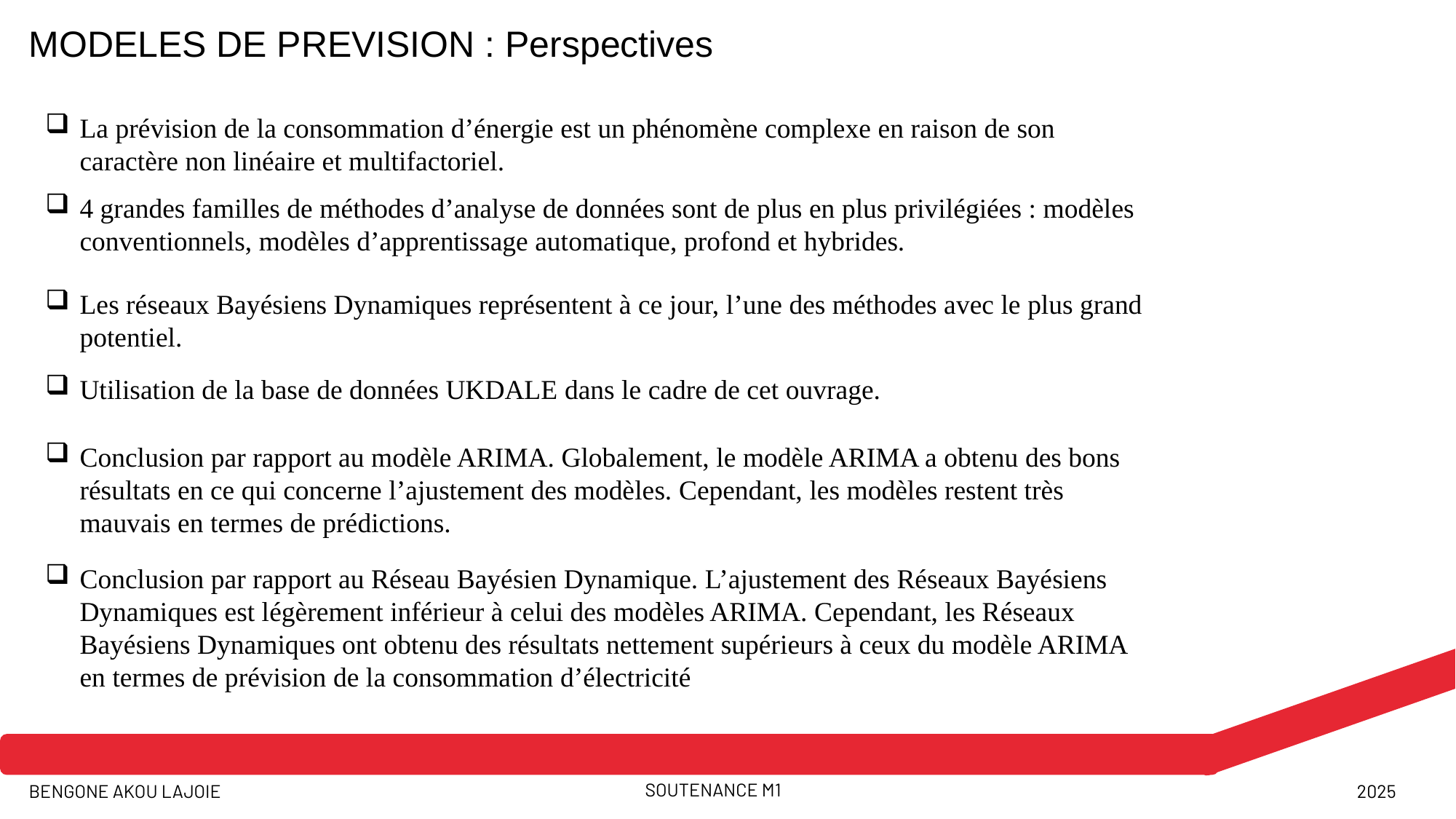

MODELES DE PREVISION : Perspectives

La prévision de la consommation d’énergie est un phénomène complexe en raison de son caractère non linéaire et multifactoriel.
La prévision de la consommation d’énergie est un sujet complexe, qui comporte notamment des enjeux économiques et climatiques. Cette thématique suscite un vif intérêt au sein de la communauté scientifique, laquelle propose sans cesse des modèles de plus en plus sophistiqués afin d’atteindre une meilleure efficience énergétique. Cette synthèse bibliographique présente un aperçu des principales méthodes d’analyse de données utilisées à ce jour.
En définitive, l’efficience énergétique est un enjeu majeur qui cristallise à la fois l’opinion publique et la recherche scientifique. L’une des approches privilégiée pour atteindre cet objectif reste la prévision de la consommation d’énergie. Bien que cette dernière semble être un phénomène complexe à modéliser en raison notamment de son caractère multifactoriel et non linéaire, les méthodes d’analyse de données de plus en plus sophistiquées sont développées, réduisant ainsi, au fil du temps, les erreurs de prévision et le temps de calcul).

4 grandes familles de méthodes d’analyse de données sont de plus en plus privilégiées : modèles conventionnels, modèles d’apprentissage automatique, profond et hybrides.
Les réseaux Bayésiens Dynamiques représentent à ce jour, l’une des méthodes avec le plus grand potentiel.
Utilisation de la base de données UKDALE dans le cadre de cet ouvrage.

Conclusion par rapport au modèle ARIMA. Globalement, le modèle ARIMA a obtenu des bons résultats en ce qui concerne l’ajustement des modèles. Cependant, les modèles restent très mauvais en termes de prédictions.
Conclusion par rapport au Réseau Bayésien Dynamique. L’ajustement des Réseaux Bayésiens Dynamiques est légèrement inférieur à celui des modèles ARIMA. Cependant, les Réseaux Bayésiens Dynamiques ont obtenu des résultats nettement supérieurs à ceux du modèle ARIMA en termes de prévision de la consommation d’électricité

SOUTENANCE M1
BENGONE AKOU LAJOIE
2025